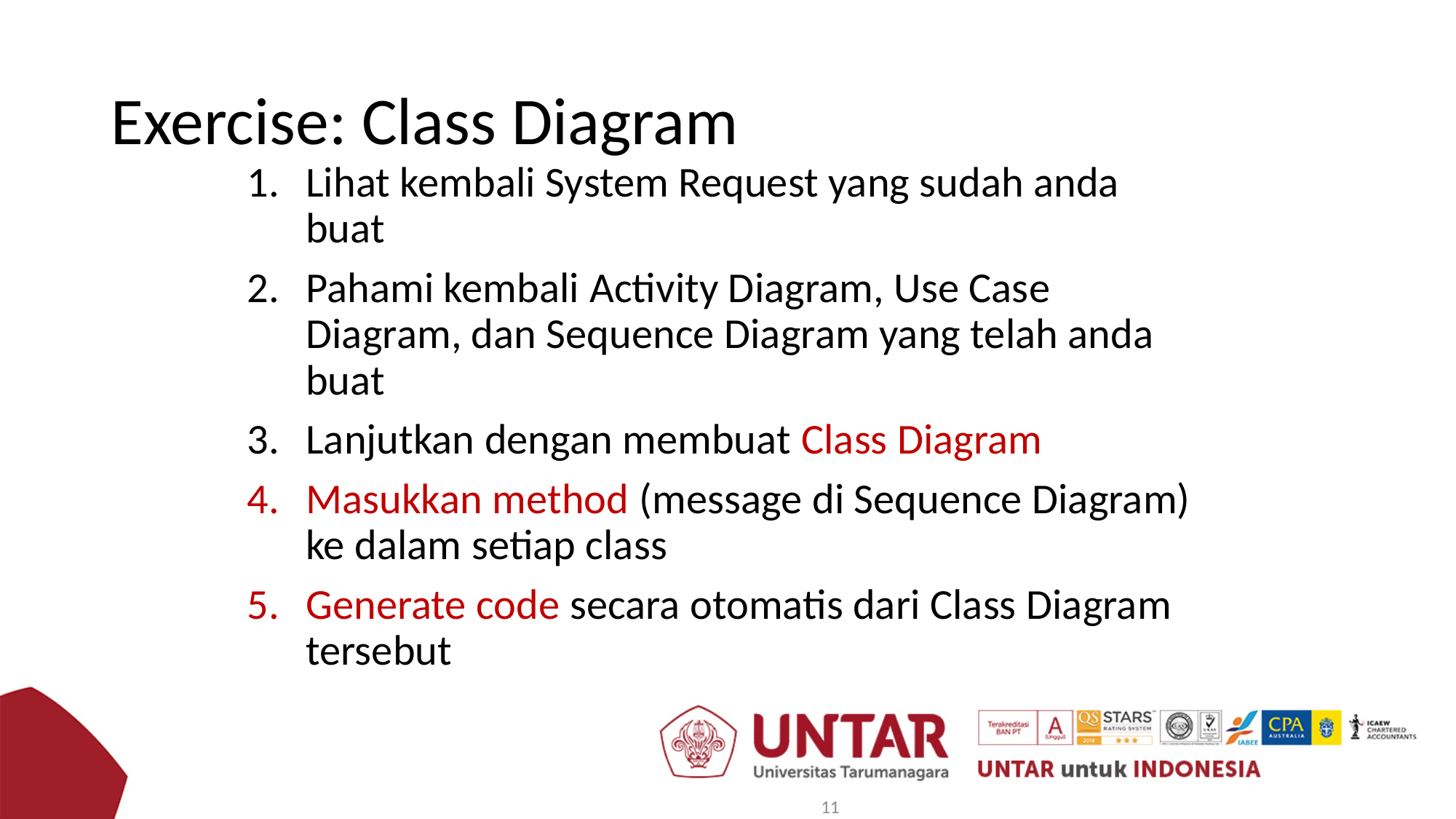

# Exercise: Class Diagram
Lihat kembali System Request yang sudah anda buat
Pahami kembali Activity Diagram, Use Case Diagram, dan Sequence Diagram yang telah anda buat
Lanjutkan dengan membuat Class Diagram
Masukkan method (message di Sequence Diagram) ke dalam setiap class
Generate code secara otomatis dari Class Diagram tersebut

11